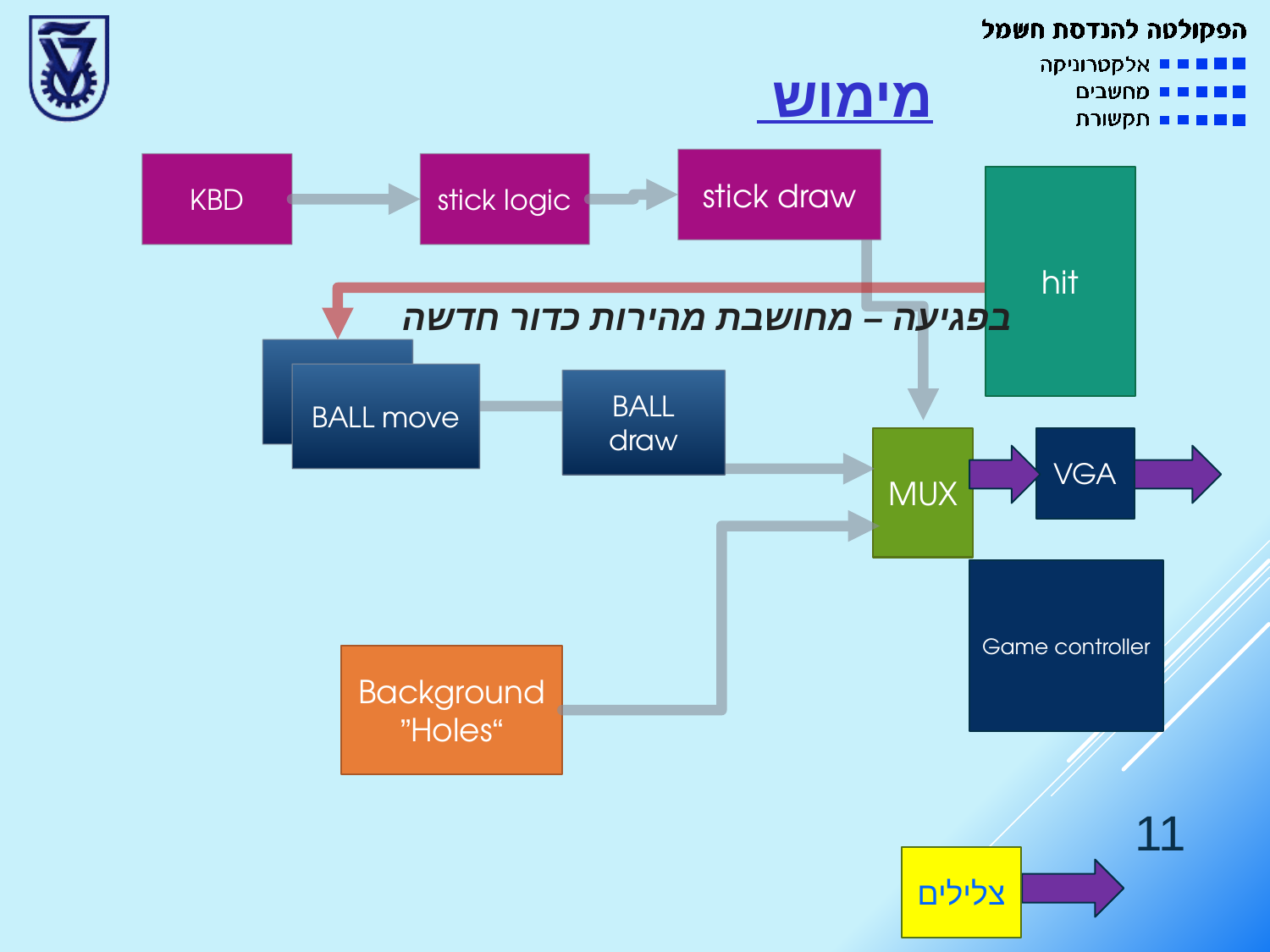

# מימוש
stick draw
stick logic
KBD
hit
בפגיעה – מחושבת מהירות כדור חדשה

RAND
BALL move
BALL draw

MUX
VGA

Game controller
Background
“Holes”
11

צלילים